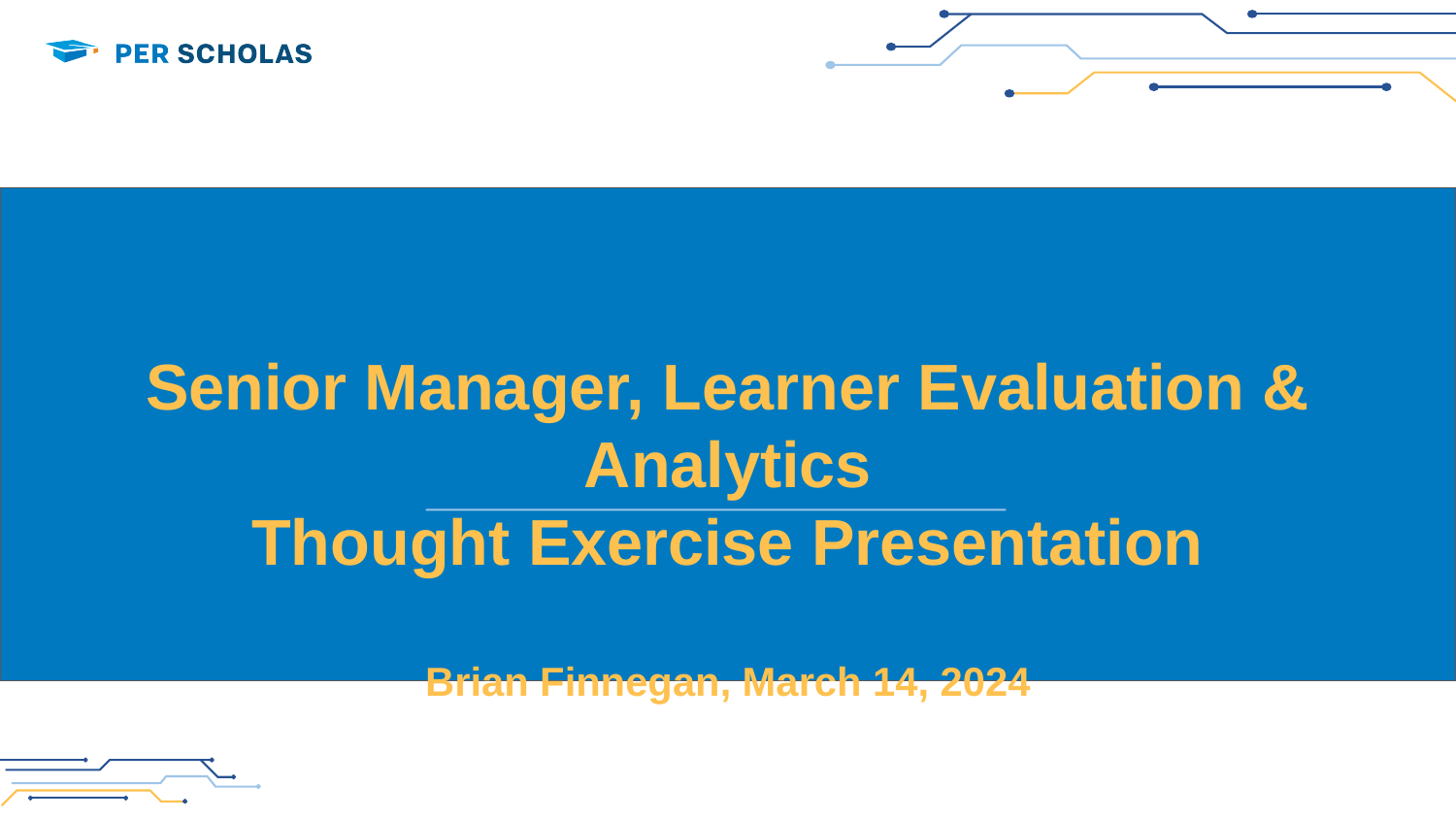

# Senior Manager, Learner Evaluation & Analytics Thought Exercise Presentation Brian Finnegan, March 14, 2024